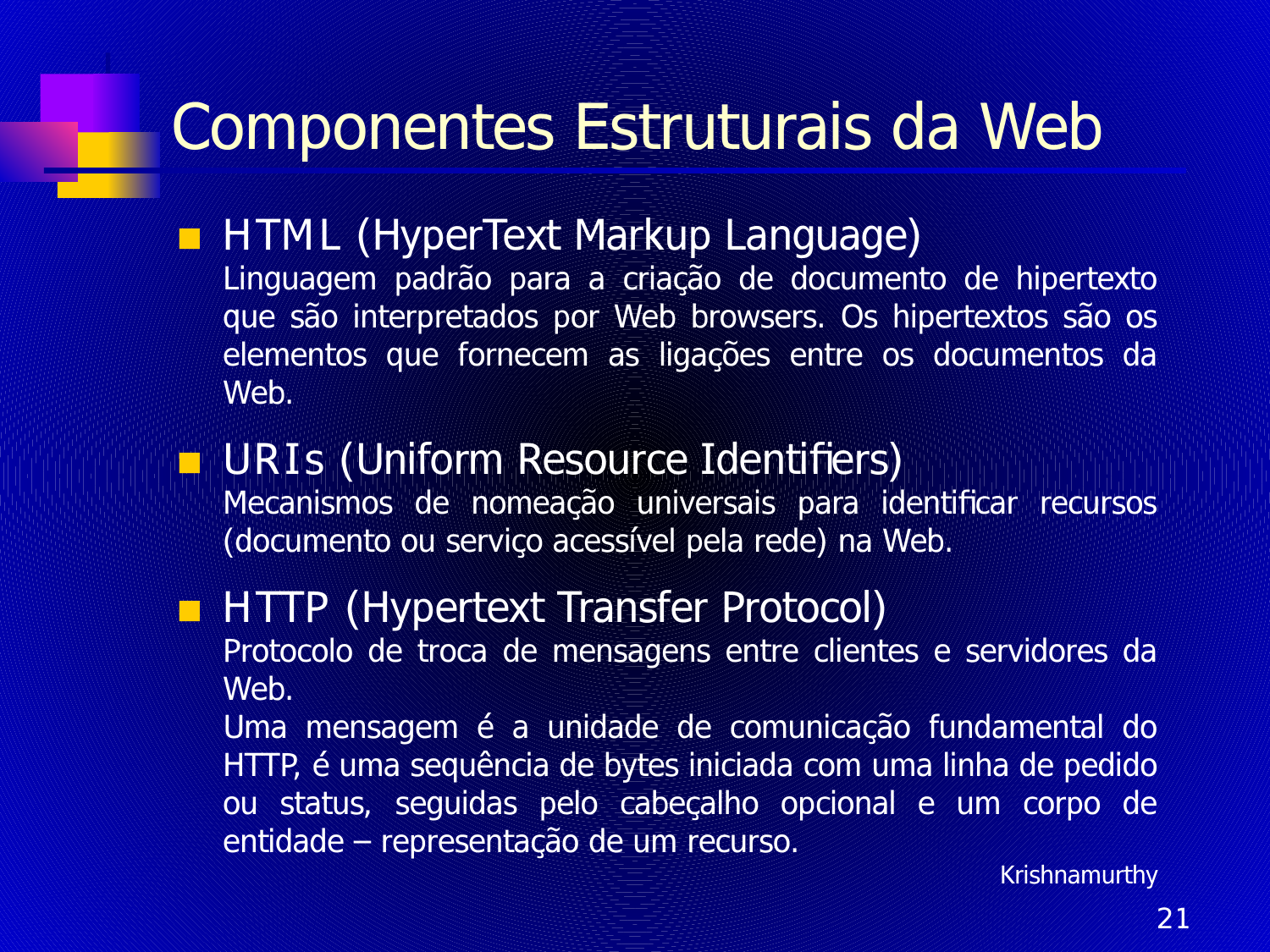

# Componentes Estruturais da Web
HTML (HyperText Markup Language)
	Linguagem padrão para a criação de documento de hipertexto que são interpretados por Web browsers. Os hipertextos são os elementos que fornecem as ligações entre os documentos da Web.
URIs (Uniform Resource Identifiers)
	Mecanismos de nomeação universais para identificar recursos (documento ou serviço acessível pela rede) na Web.
HTTP (Hypertext Transfer Protocol)
	Protocolo de troca de mensagens entre clientes e servidores da Web.
	Uma mensagem é a unidade de comunicação fundamental do HTTP, é uma sequência de bytes iniciada com uma linha de pedido ou status, seguidas pelo cabeçalho opcional e um corpo de entidade – representação de um recurso.
Krishnamurthy
21